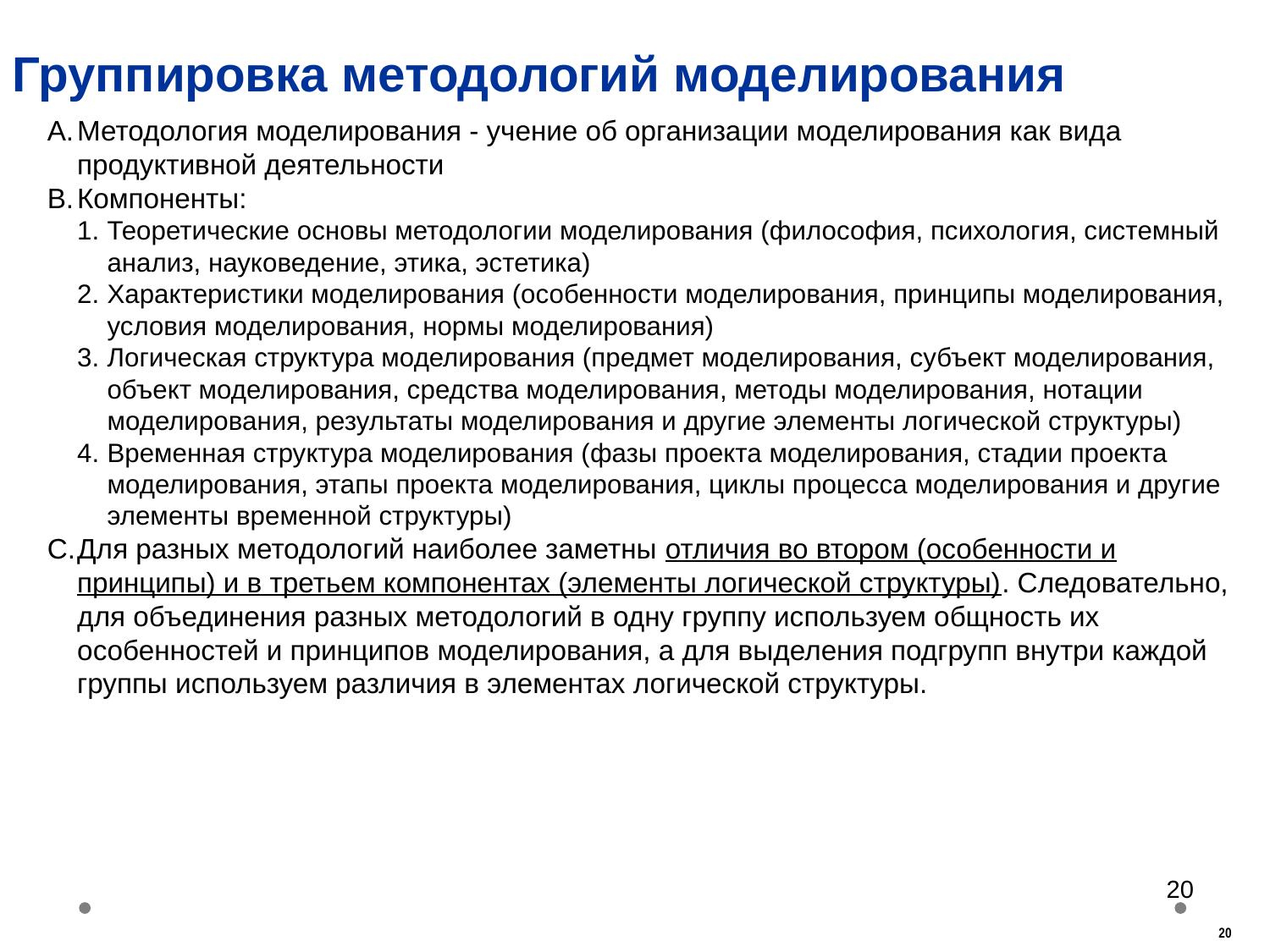

Группировка методологий моделирования
Методология моделирования - учение об организации моделирования как вида продуктивной деятельности
Компоненты:
Теоретические основы методологии моделирования (философия, психология, системный анализ, науковедение, этика, эстетика)
Характеристики моделирования (особенности моделирования, принципы моделирования, условия моделирования, нормы моделирования)
Логическая структура моделирования (предмет моделирования, субъект моделирования, объект моделирования, средства моделирования, методы моделирования, нотации моделирования, результаты моделирования и другие элементы логической структуры)
Временная структура моделирования (фазы проекта моделирования, стадии проекта моделирования, этапы проекта моделирования, циклы процесса моделирования и другие элементы временной структуры)
Для разных методологий наиболее заметны отличия во втором (особенности и принципы) и в третьем компонентах (элементы логической структуры). Следовательно, для объединения разных методологий в одну группу используем общность их особенностей и принципов моделирования, а для выделения подгрупп внутри каждой группы используем различия в элементах логической структуры.
20
20